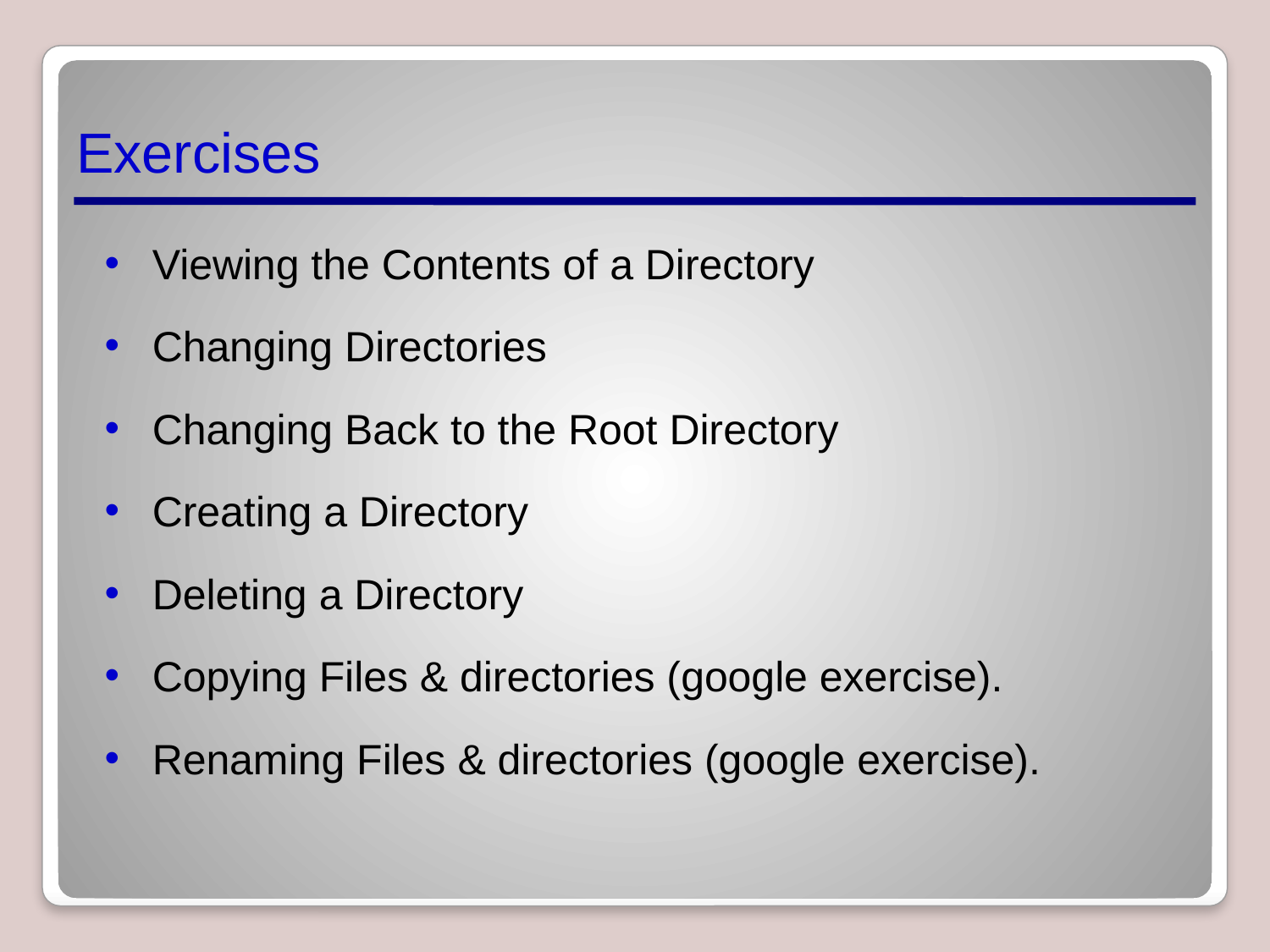

# Exercises
Viewing the Contents of a Directory
Changing Directories
Changing Back to the Root Directory
Creating a Directory
Deleting a Directory
Copying Files & directories (google exercise).
Renaming Files & directories (google exercise).